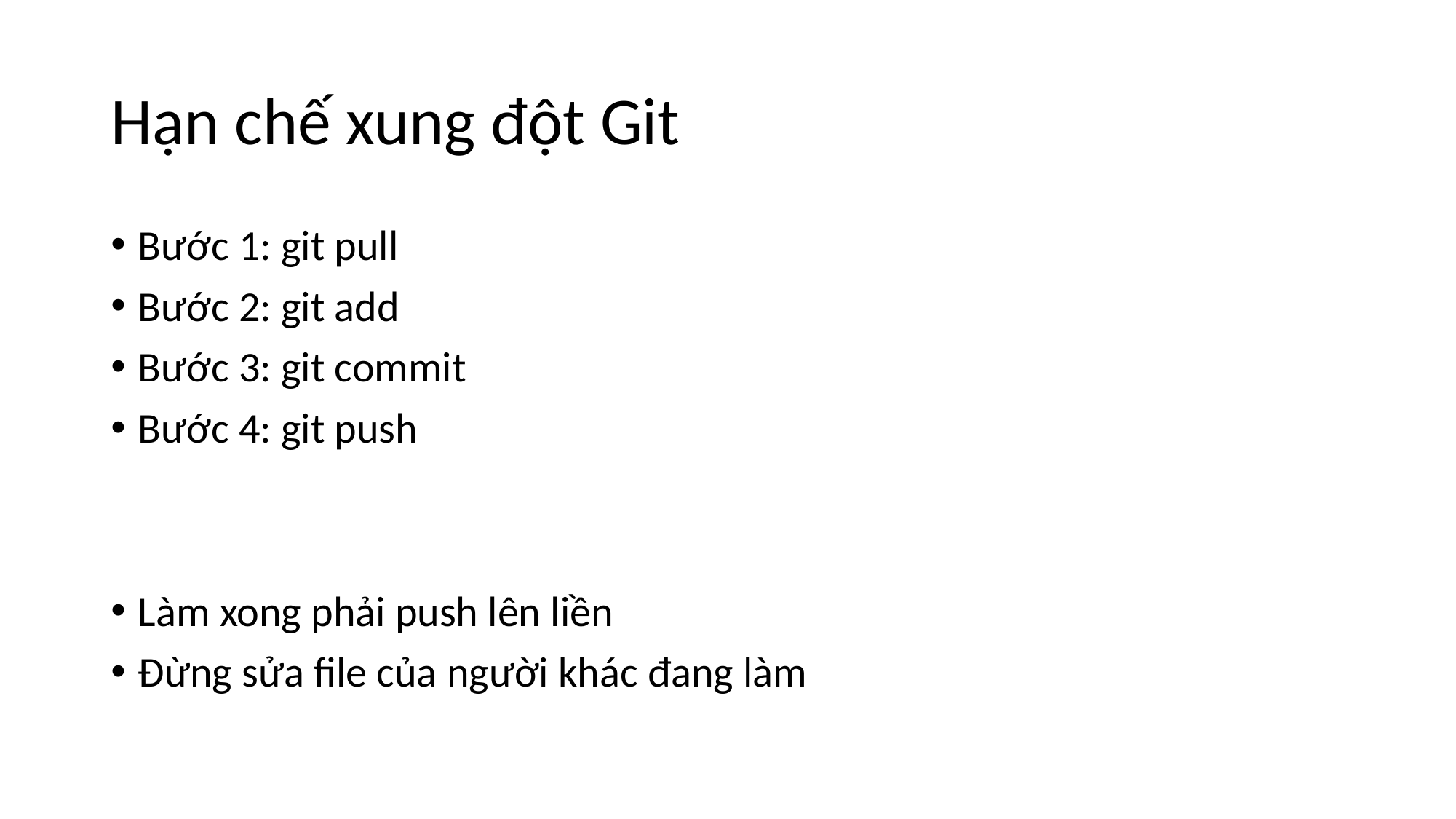

# Hạn chế xung đột Git
Bước 1: git pull
Bước 2: git add
Bước 3: git commit
Bước 4: git push

Làm xong phải push lên liền
Đừng sửa file của người khác đang làm